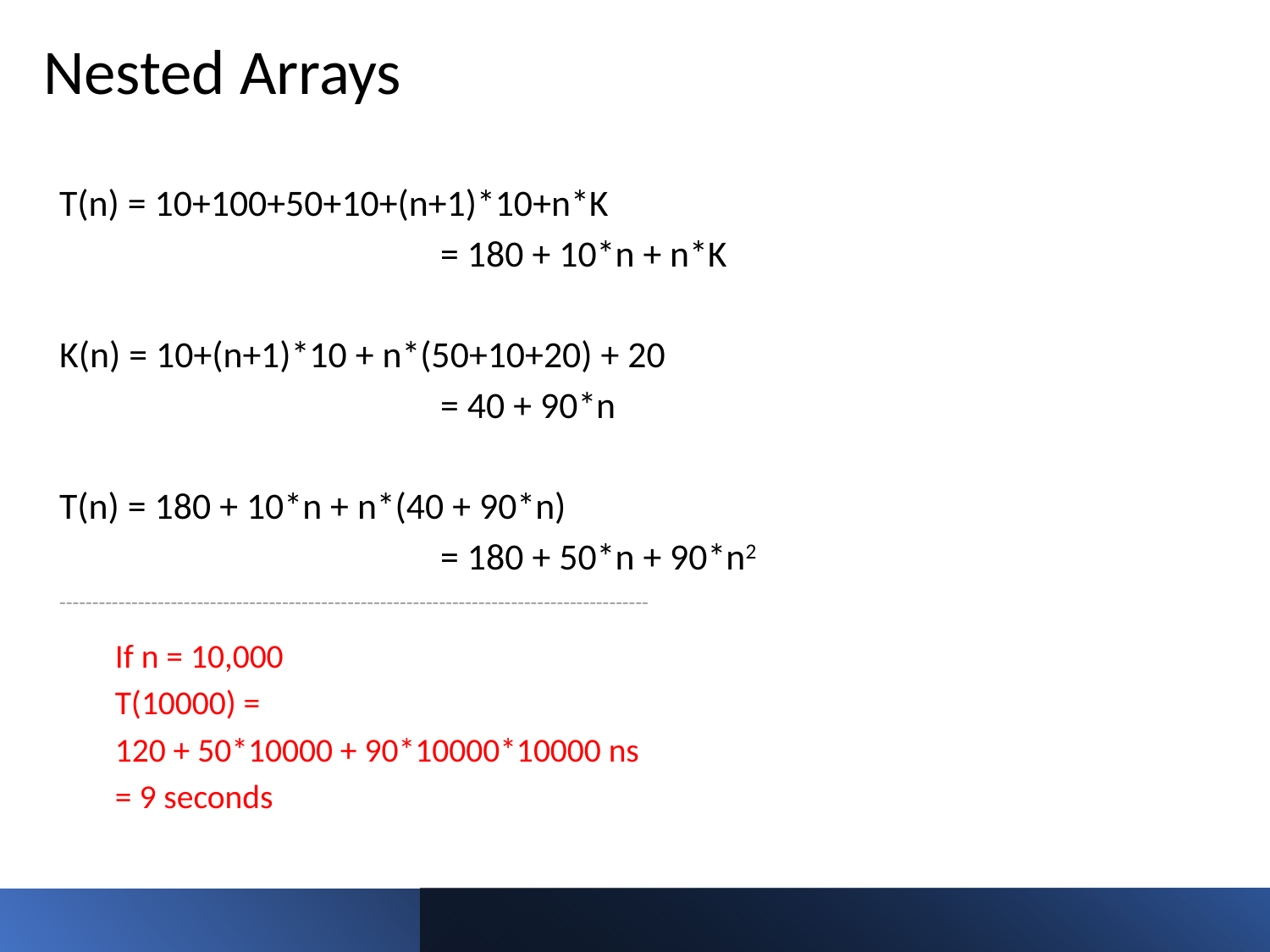

# Nested Arrays
T(n) = 10+100+50+10+(n+1)*10+n*K
			= 180 + 10*n + n*K

K(n) = 10+(n+1)*10 + n*(50+10+20) + 20
			= 40 + 90*n

T(n) = 180 + 10*n + n*(40 + 90*n)
			= 180 + 50*n + 90*n2
------------------------------------------------------------------------------------------
If n = 10,000
T(10000) =
120 + 50*10000 + 90*10000*10000 ns
= 9 seconds